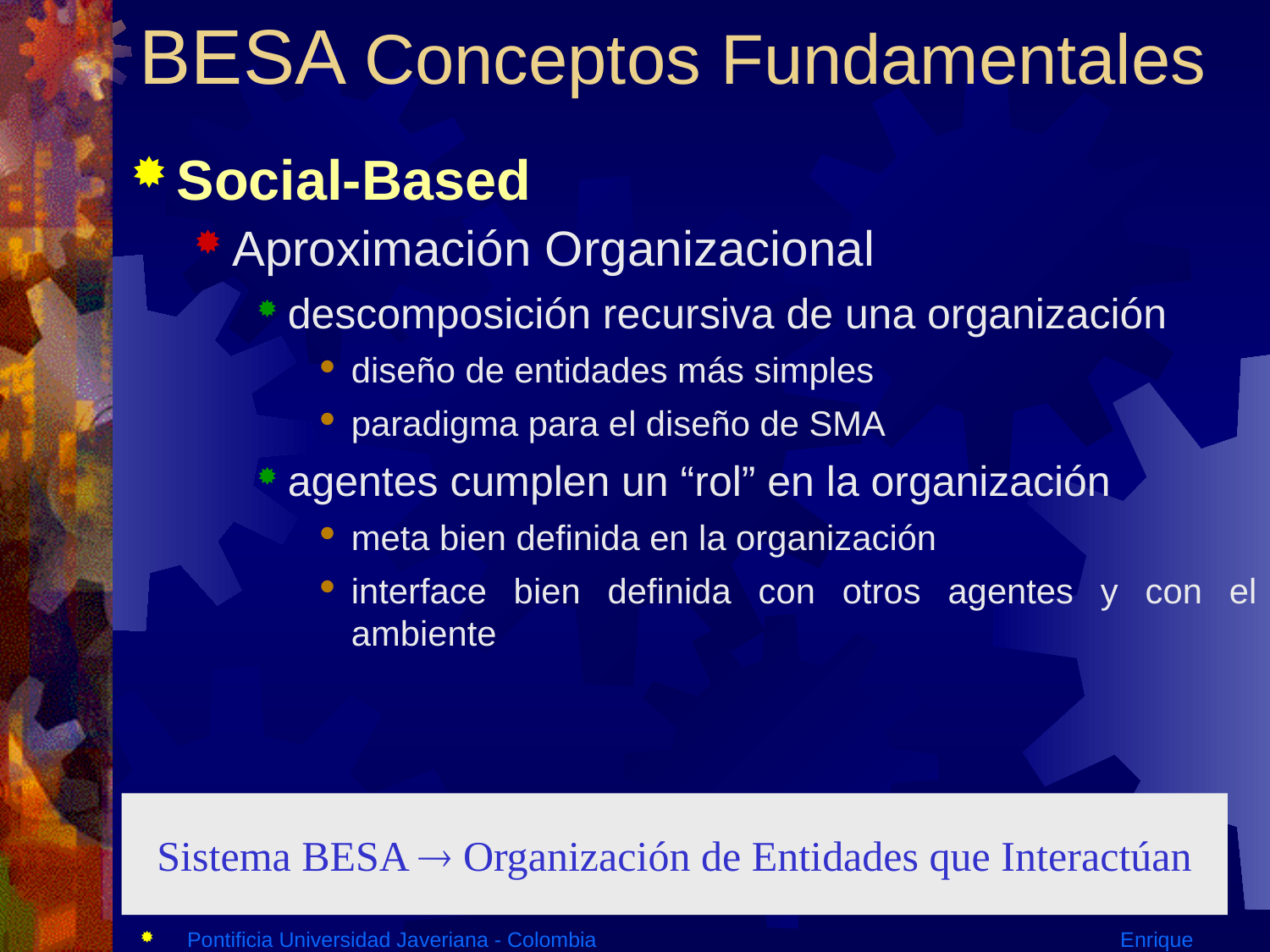

BESA Conceptos Fundamentales
Social-Based
Aproximación Organizacional
descomposición recursiva de una organización
diseño de entidades más simples
paradigma para el diseño de SMA
agentes cumplen un “rol” en la organización
meta bien definida en la organización
interface bien definida con otros agentes y con el ambiente

Sistema BESA → Organización de Entidades que Interactúan
Pontificia Universidad Javeriana - Colombia			                             Enrique González